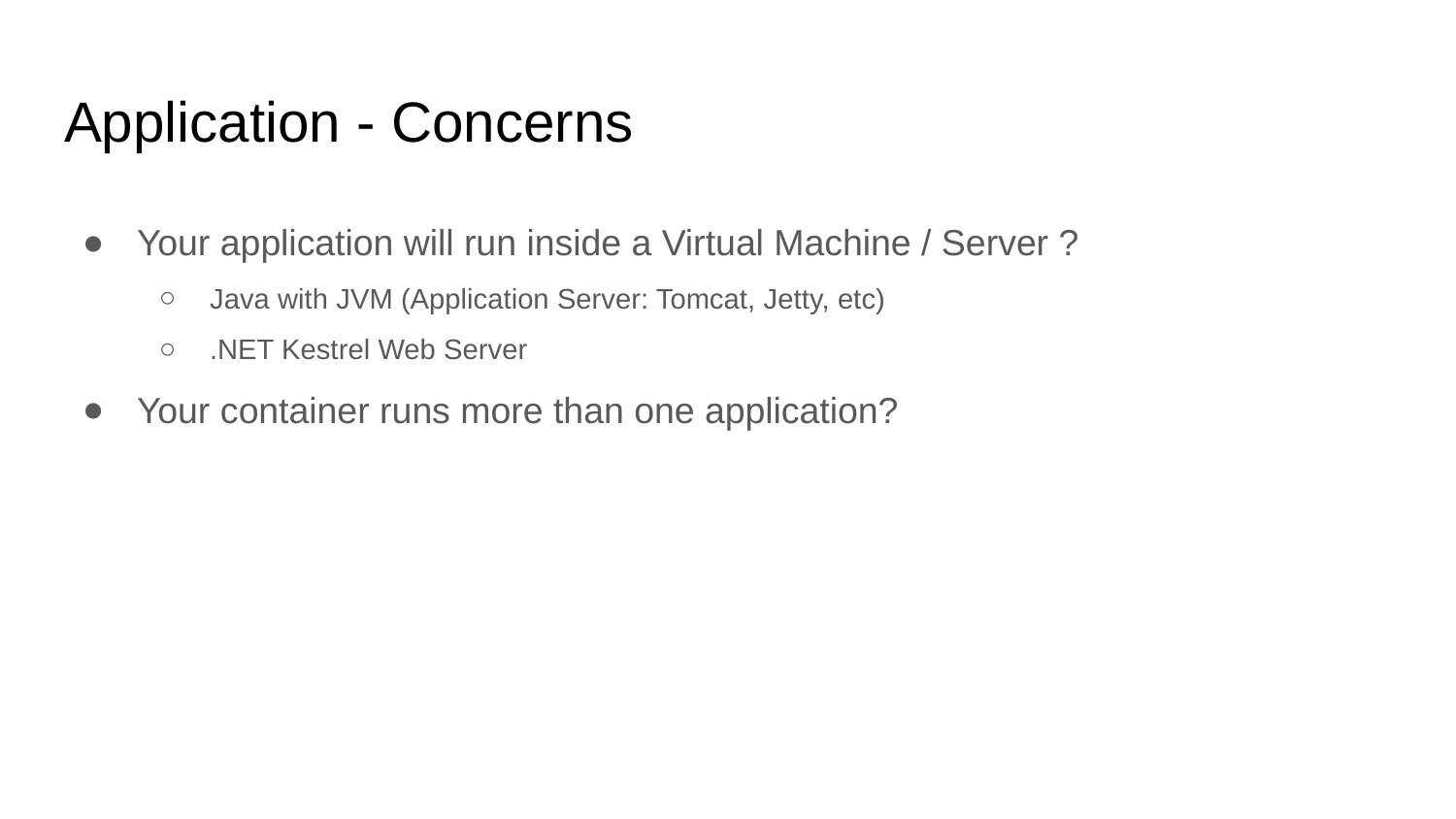

# Application - Concerns
Your application will run inside a Virtual Machine / Server ?
Java with JVM (Application Server: Tomcat, Jetty, etc)
.NET Kestrel Web Server
Your container runs more than one application?